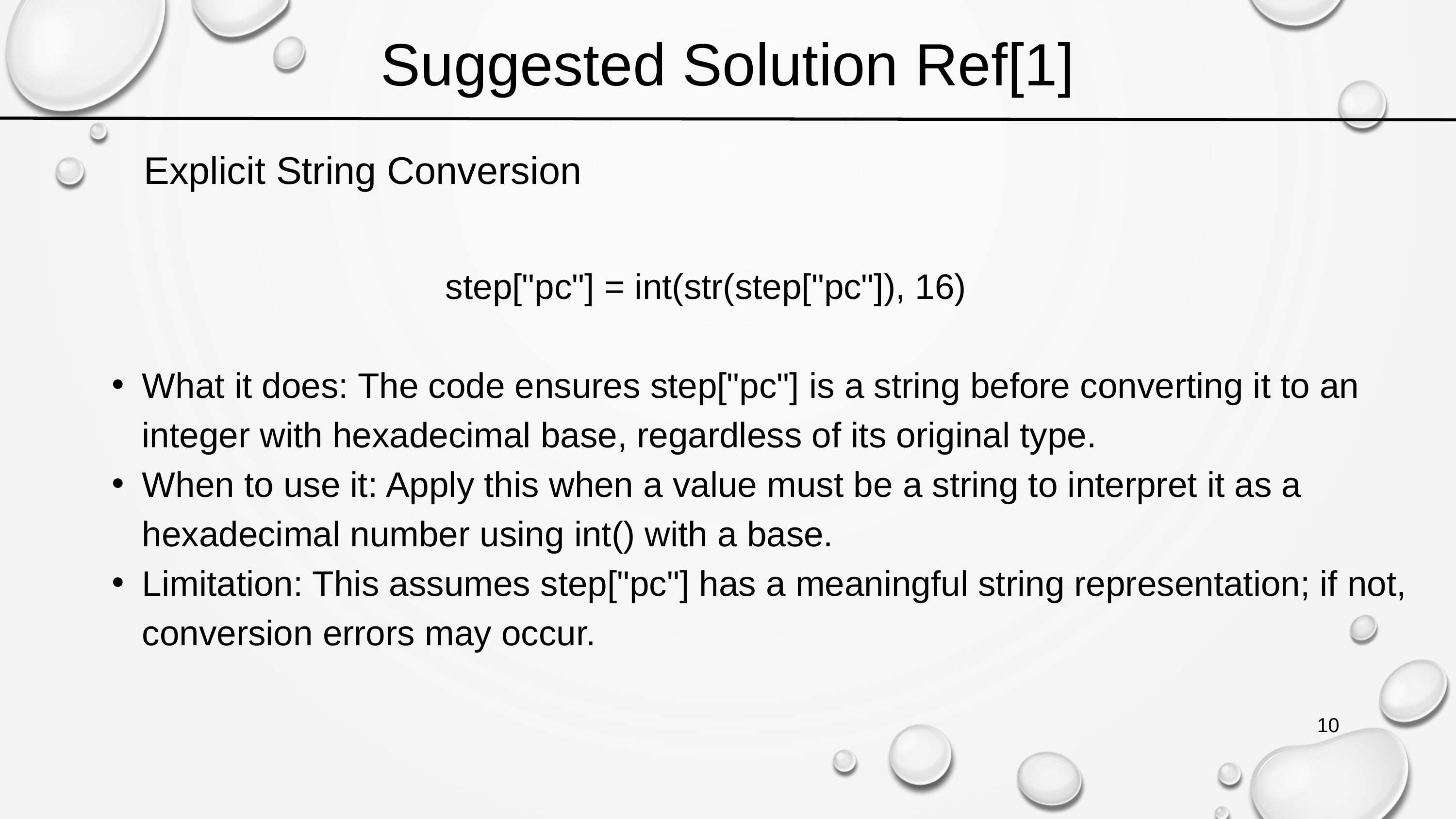

Suggested Solution Ref[1]

Explicit String Conversion

                                     step["pc"] = int(str(step["pc"]), 16)

What it does: The code ensures step["pc"] is a string before converting it to an integer with hexadecimal base, regardless of its original type.
When to use it: Apply this when a value must be a string to interpret it as a hexadecimal number using int() with a base.
Limitation: This assumes step["pc"] has a meaningful string representation; if not, conversion errors may occur.

10